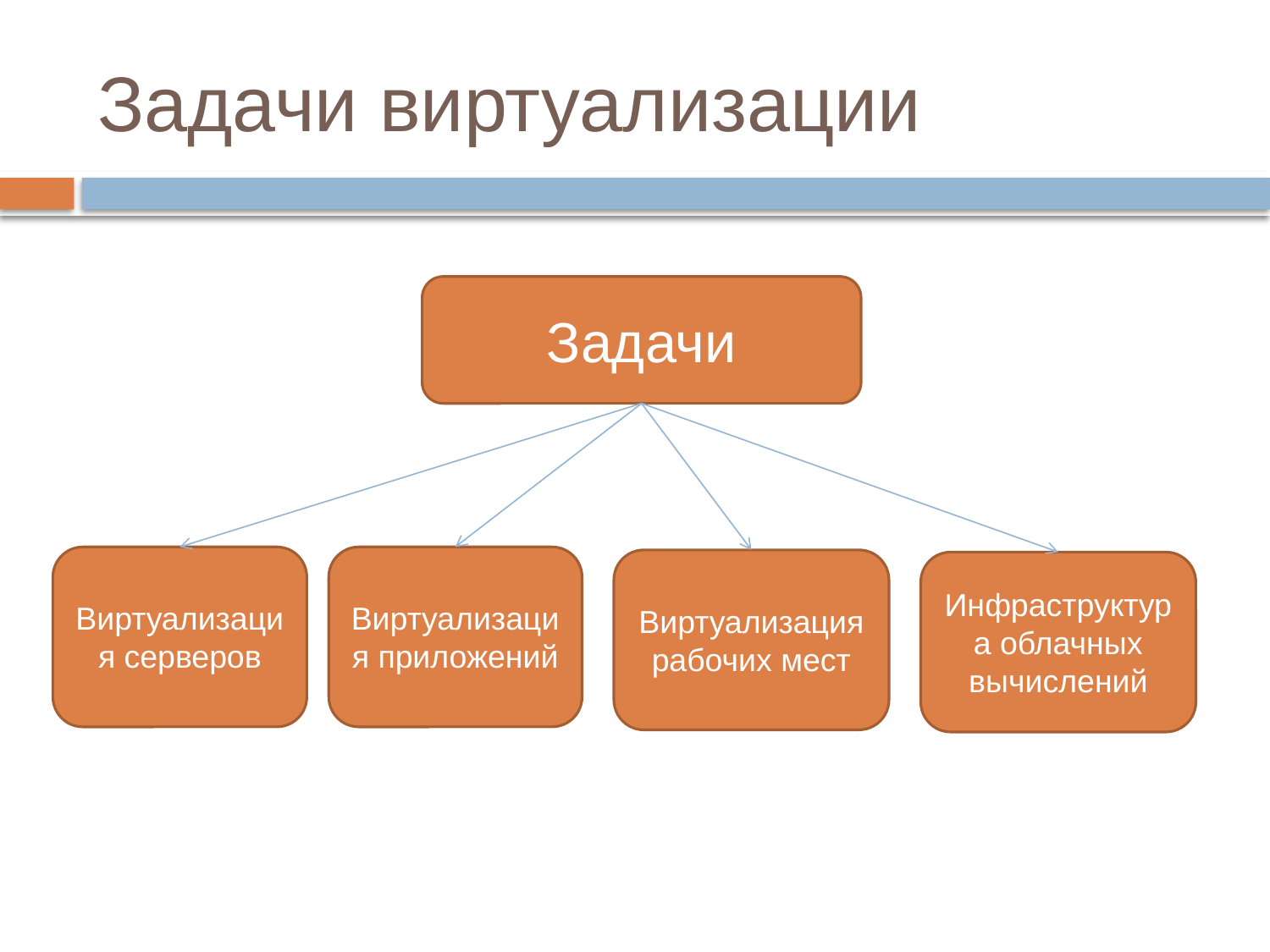

# Задачи виртуализации
Задачи
Виртуализация серверов
Виртуализация приложений
Виртуализация рабочих мест
Инфраструктура облачных вычислений